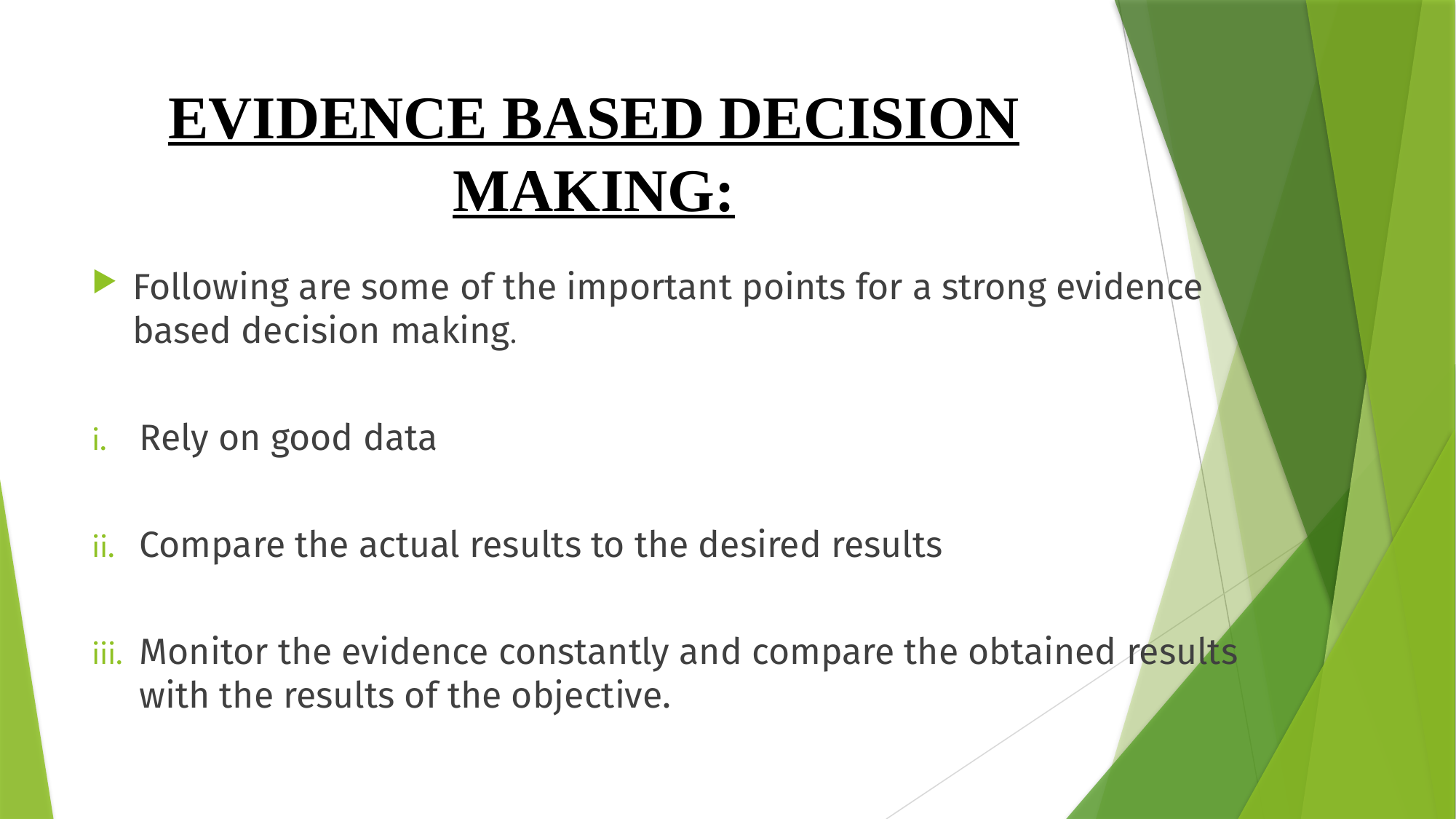

# EVIDENCE BASED DECISION MAKING:
Following are some of the important points for a strong evidence based decision making.

Rely on good data

Compare the actual results to the desired results

Monitor the evidence constantly and compare the obtained results with the results of the objective.